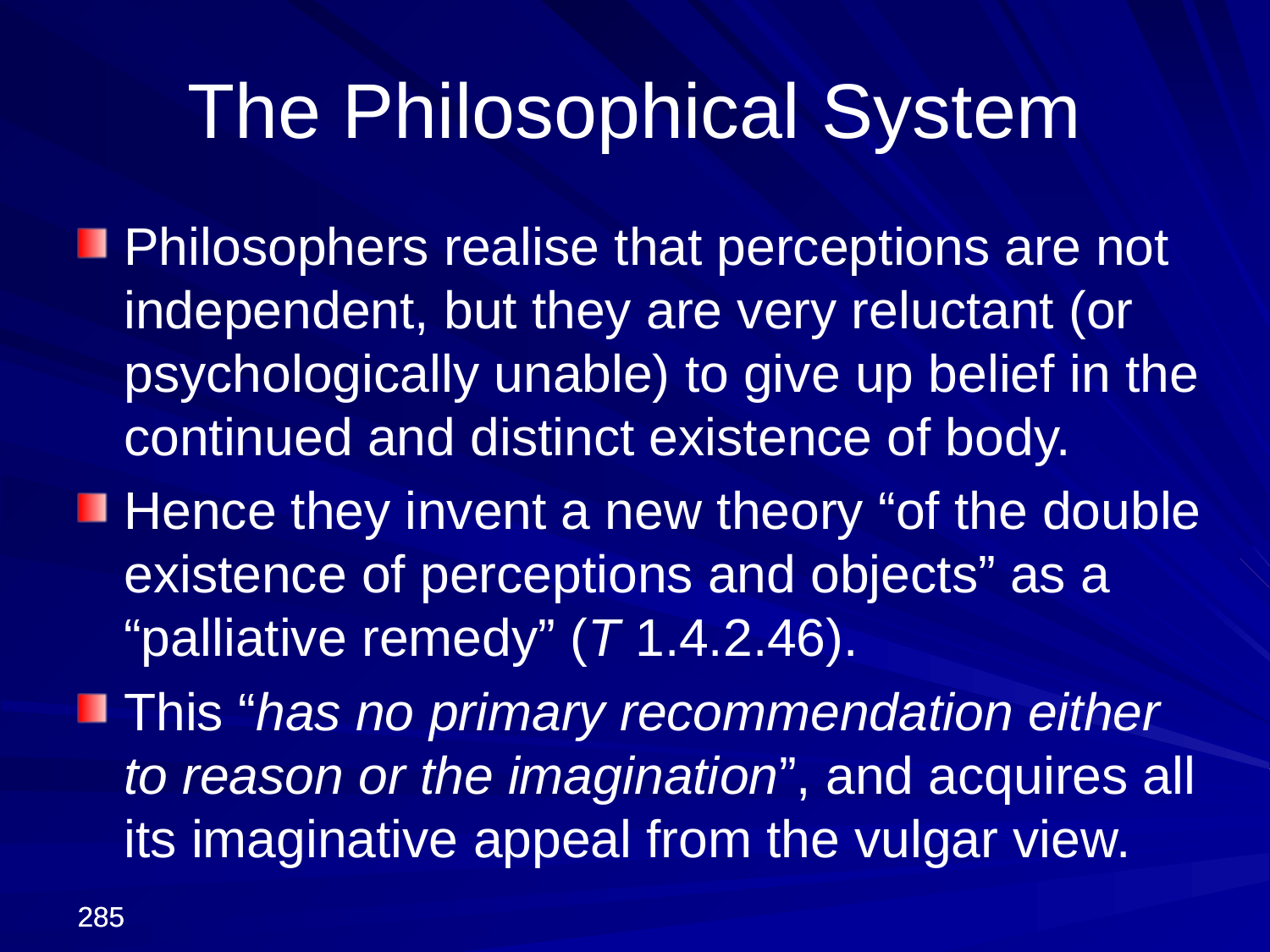

The Philosophical System
Philosophers realise that perceptions are not independent, but they are very reluctant (or psychologically unable) to give up belief in the continued and distinct existence of body.
Hence they invent a new theory “of the double existence of perceptions and objects” as a “palliative remedy” (T 1.4.2.46).
This “has no primary recommendation either to reason or the imagination”, and acquires all its imaginative appeal from the vulgar view.
285
285